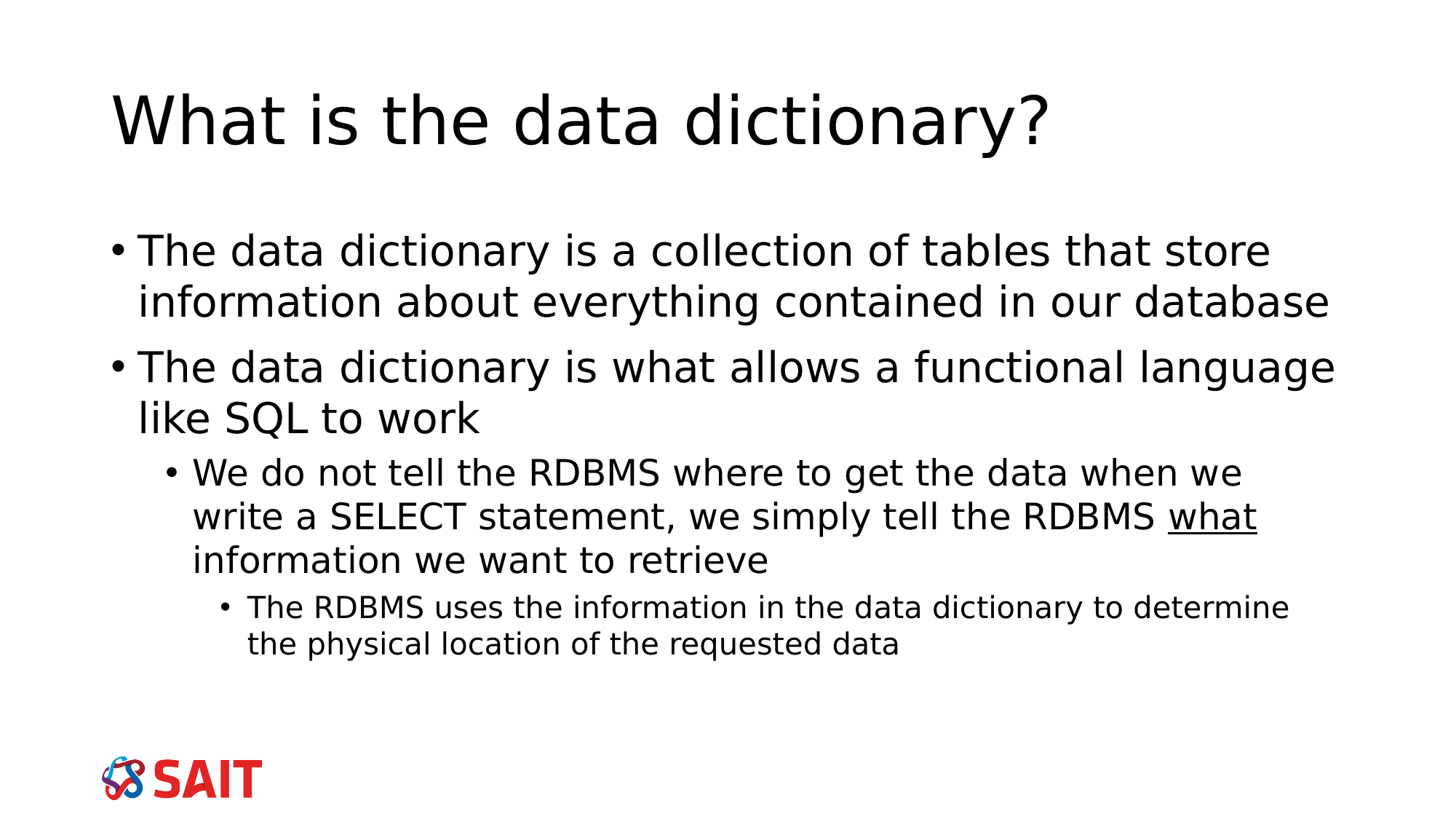

# What is the data dictionary?
The data dictionary is a collection of tables that store information about everything contained in our database
The data dictionary is what allows a functional language like SQL to work
We do not tell the RDBMS where to get the data when we write a SELECT statement, we simply tell the RDBMS what information we want to retrieve
The RDBMS uses the information in the data dictionary to determine the physical location of the requested data